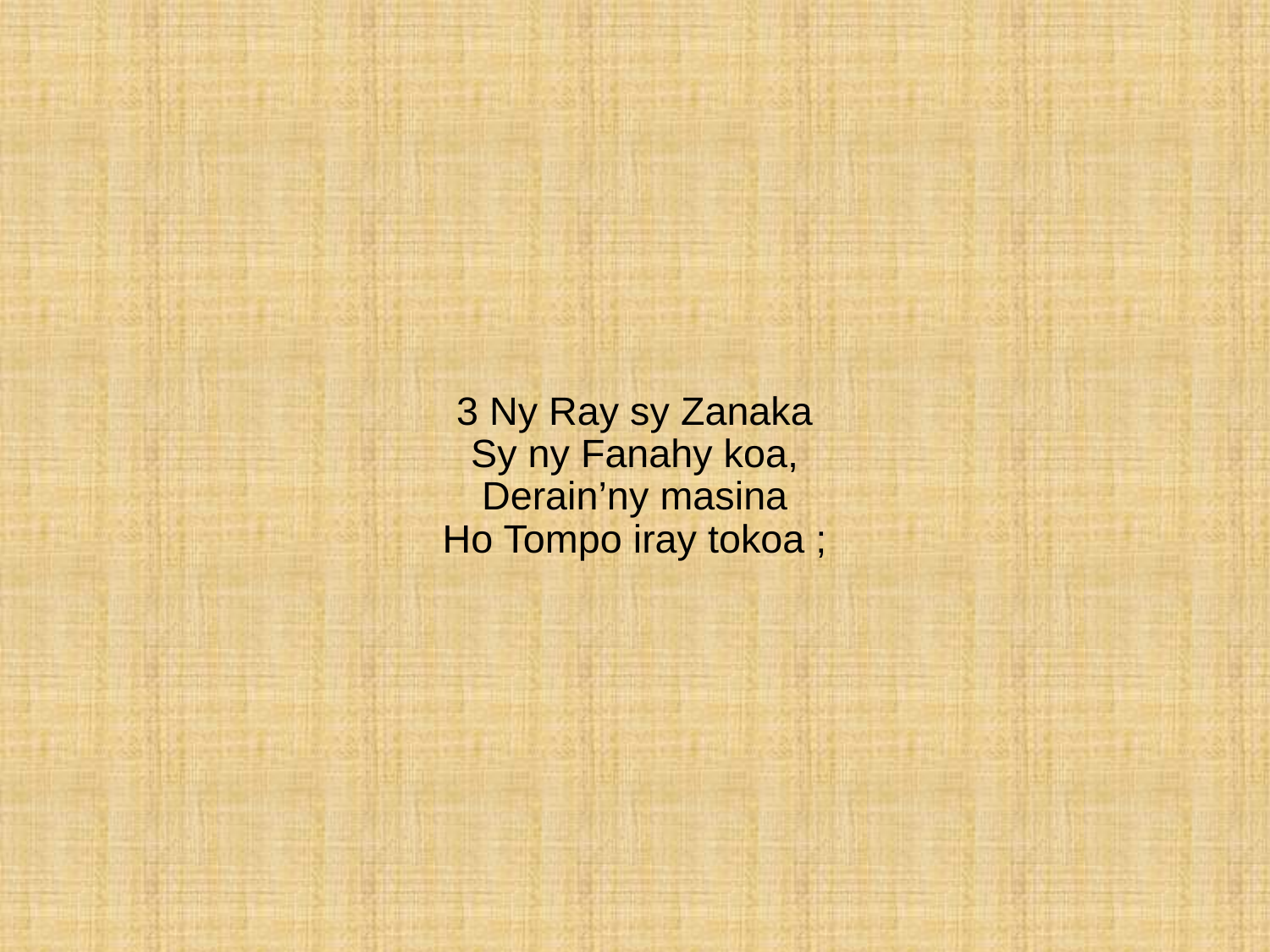

3 Ny Ray sy Zanaka
Sy ny Fanahy koa,
Derain’ny masina
Ho Tompo iray tokoa ;